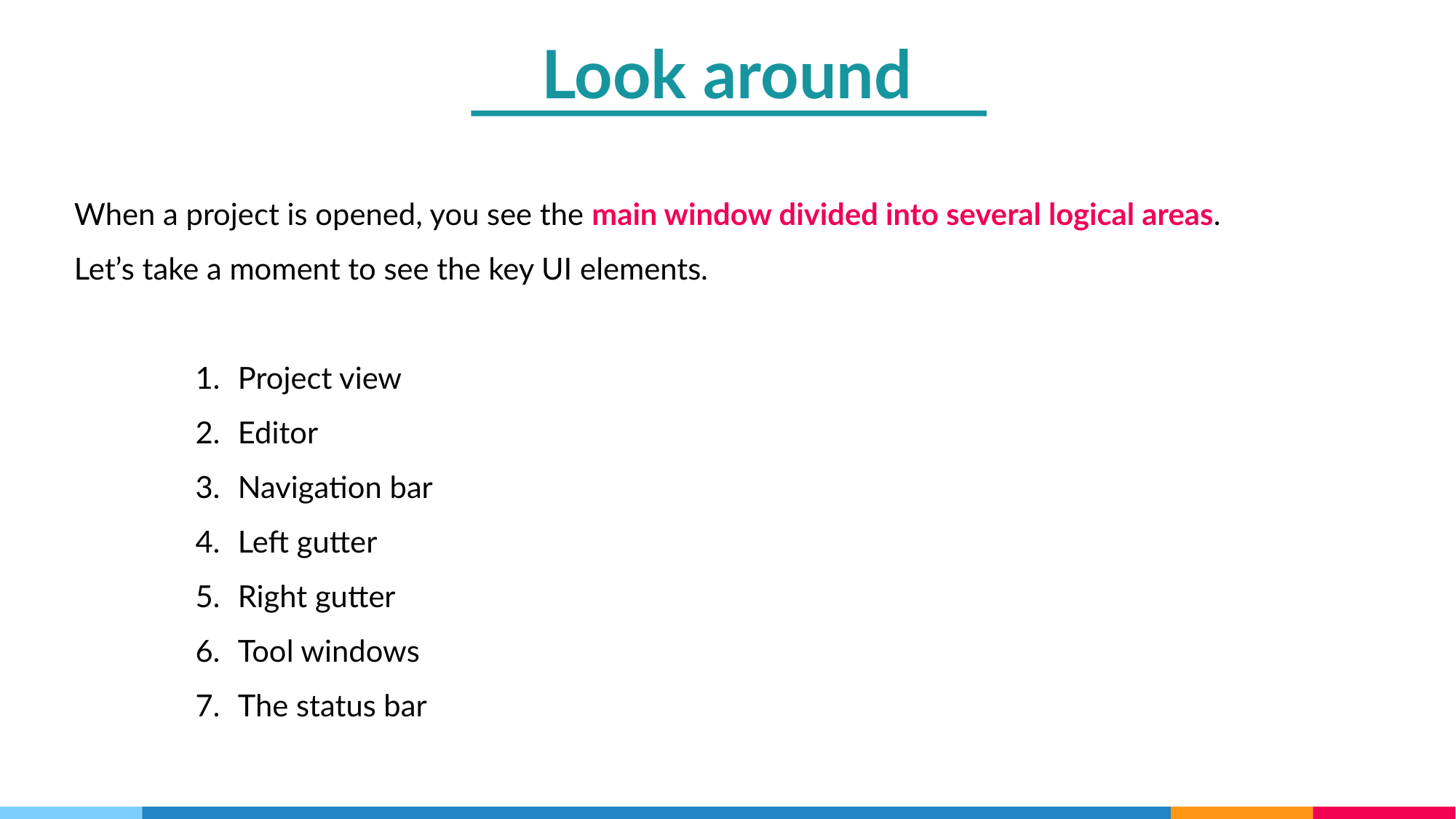

Look around

When a project is opened, you see the main window divided into several logical areas.
Let’s take a moment to see the key UI elements.

Project view
Editor
Navigation bar
Left gutter
Right gutter
Tool windows
The status bar